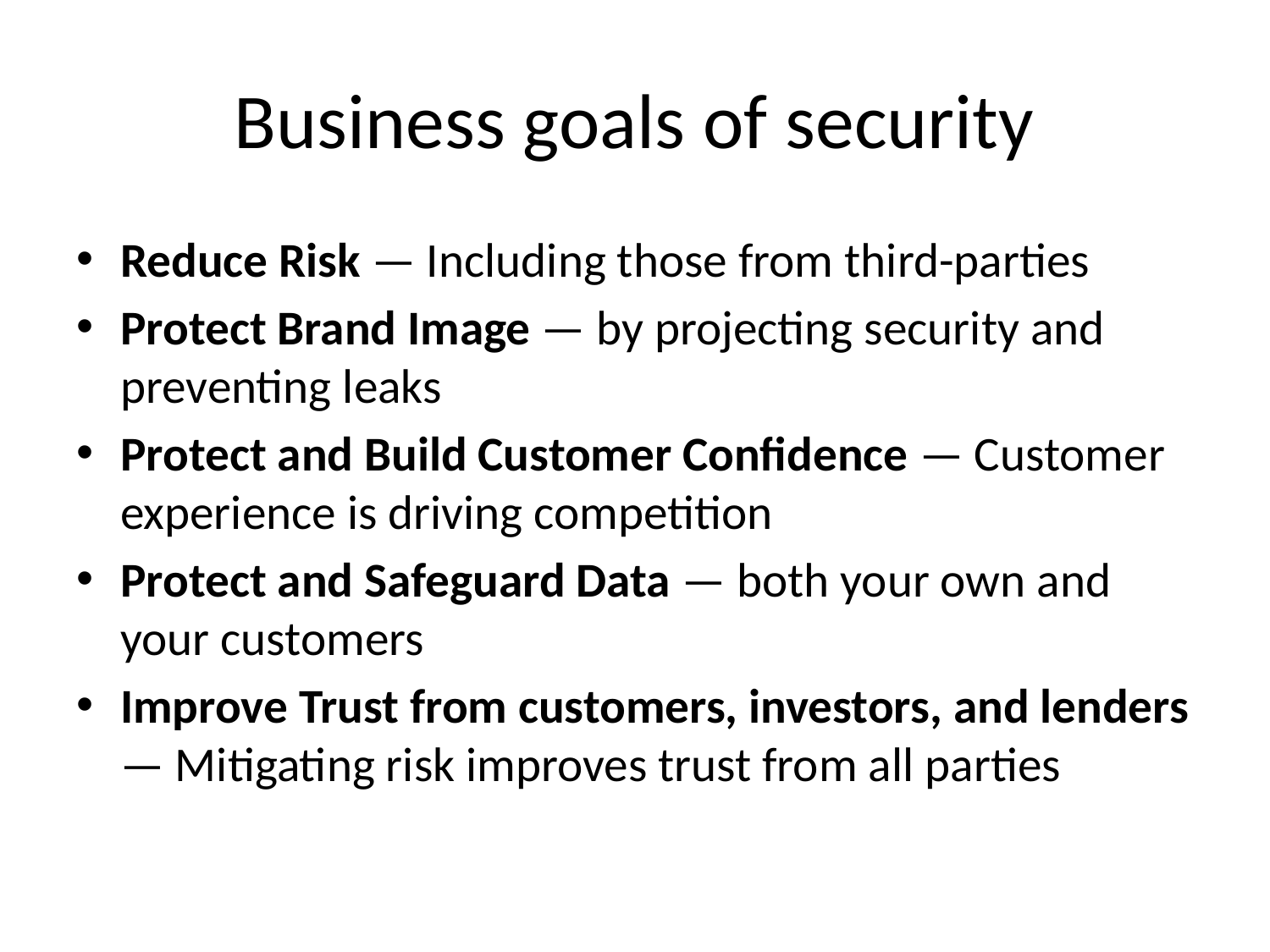

# Business goals of security
Reduce Risk — Including those from third-parties
Protect Brand Image — by projecting security and preventing leaks
Protect and Build Customer Confidence — Customer experience is driving competition
Protect and Safeguard Data — both your own and your customers
Improve Trust from customers, investors, and lenders — Mitigating risk improves trust from all parties